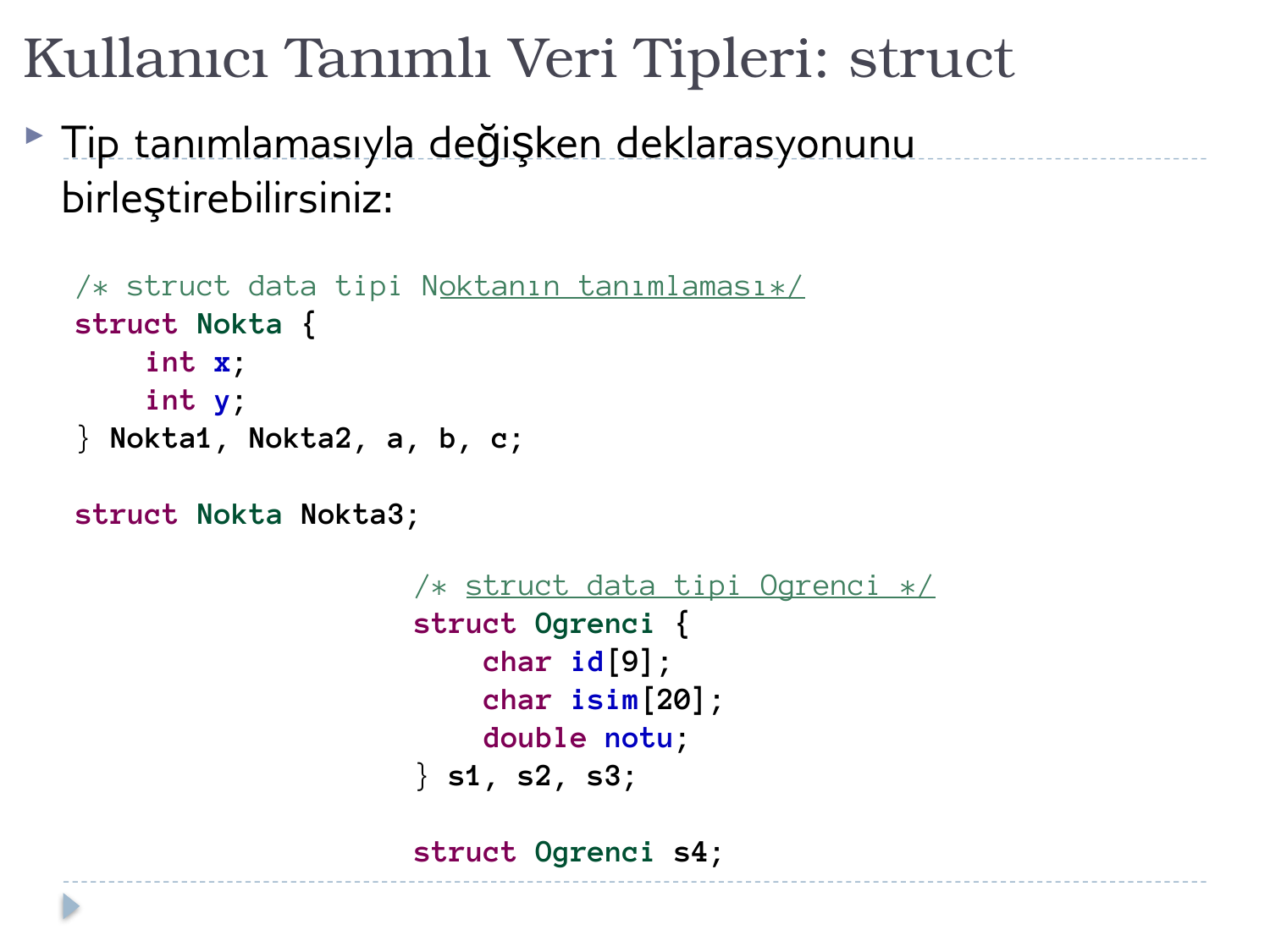

# Kullanıcı Tanımlı Veri Tipleri: struct
Tip tanımlamasıyla değişken deklarasyonunu birleştirebilirsiniz:
/* struct data tipi Noktanın tanımlaması*/
struct Nokta {
    int x;
    int y;
} Nokta1, Nokta2, a, b, c;

struct Nokta Nokta3;
/* struct data tipi Ogrenci */
struct Ogrenci {
    char id[9];
    char isim[20];
    double notu;
} s1, s2, s3;

struct Ogrenci s4;